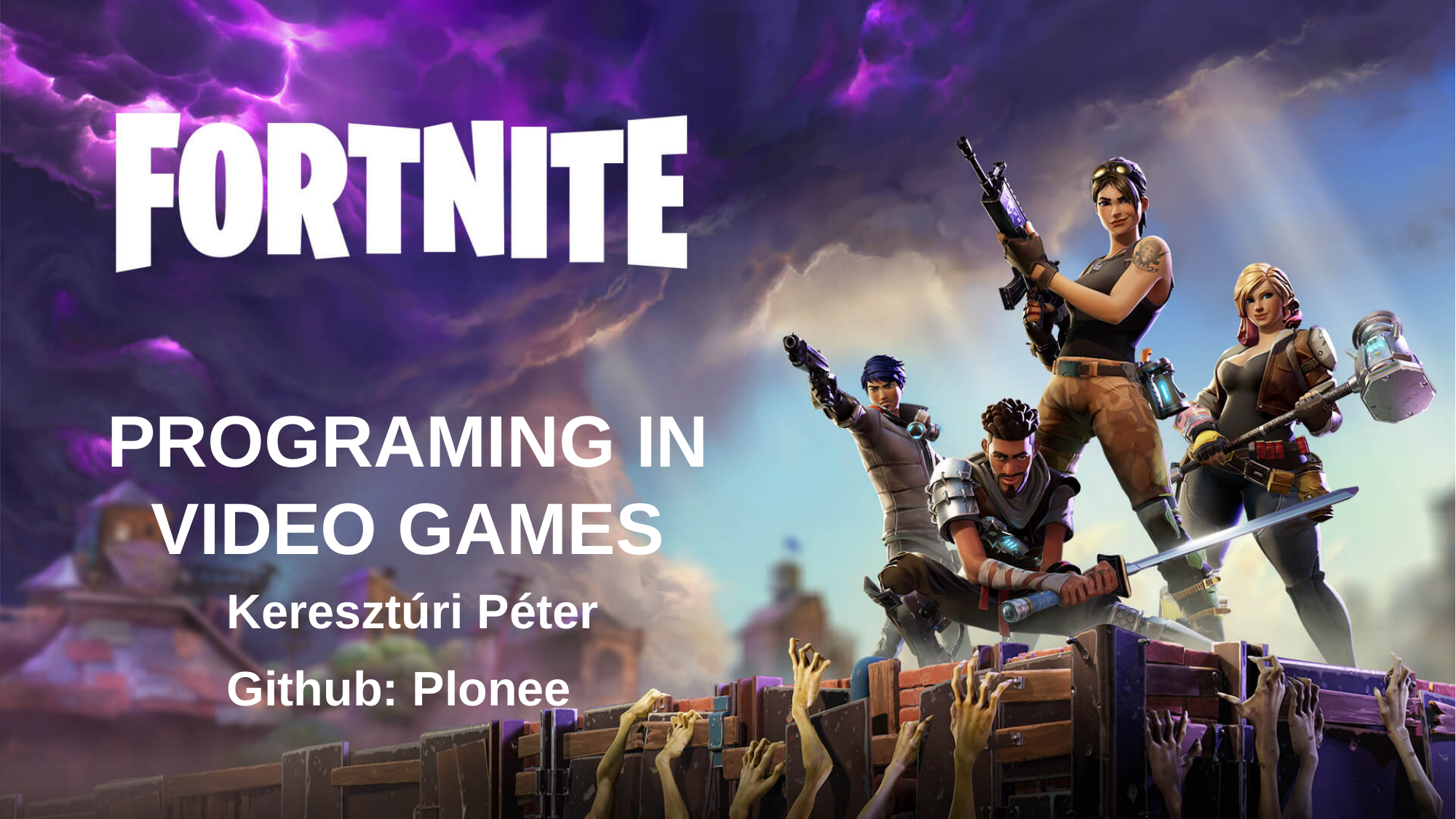

# Programing in video games
Keresztúri Péter
Github: Plonee